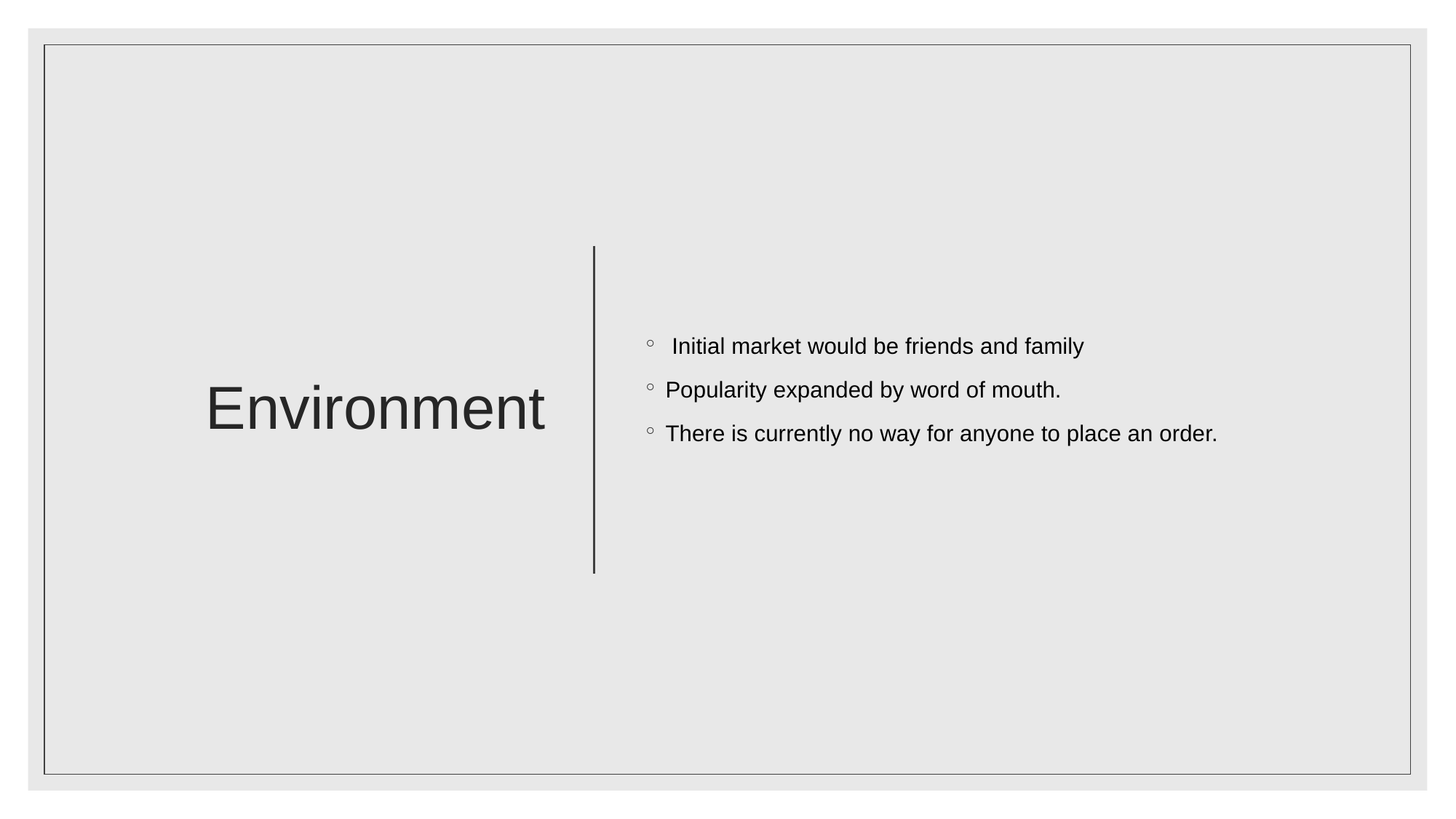

# Environment
 Initial market would be friends and family
Popularity expanded by word of mouth.
There is currently no way for anyone to place an order.